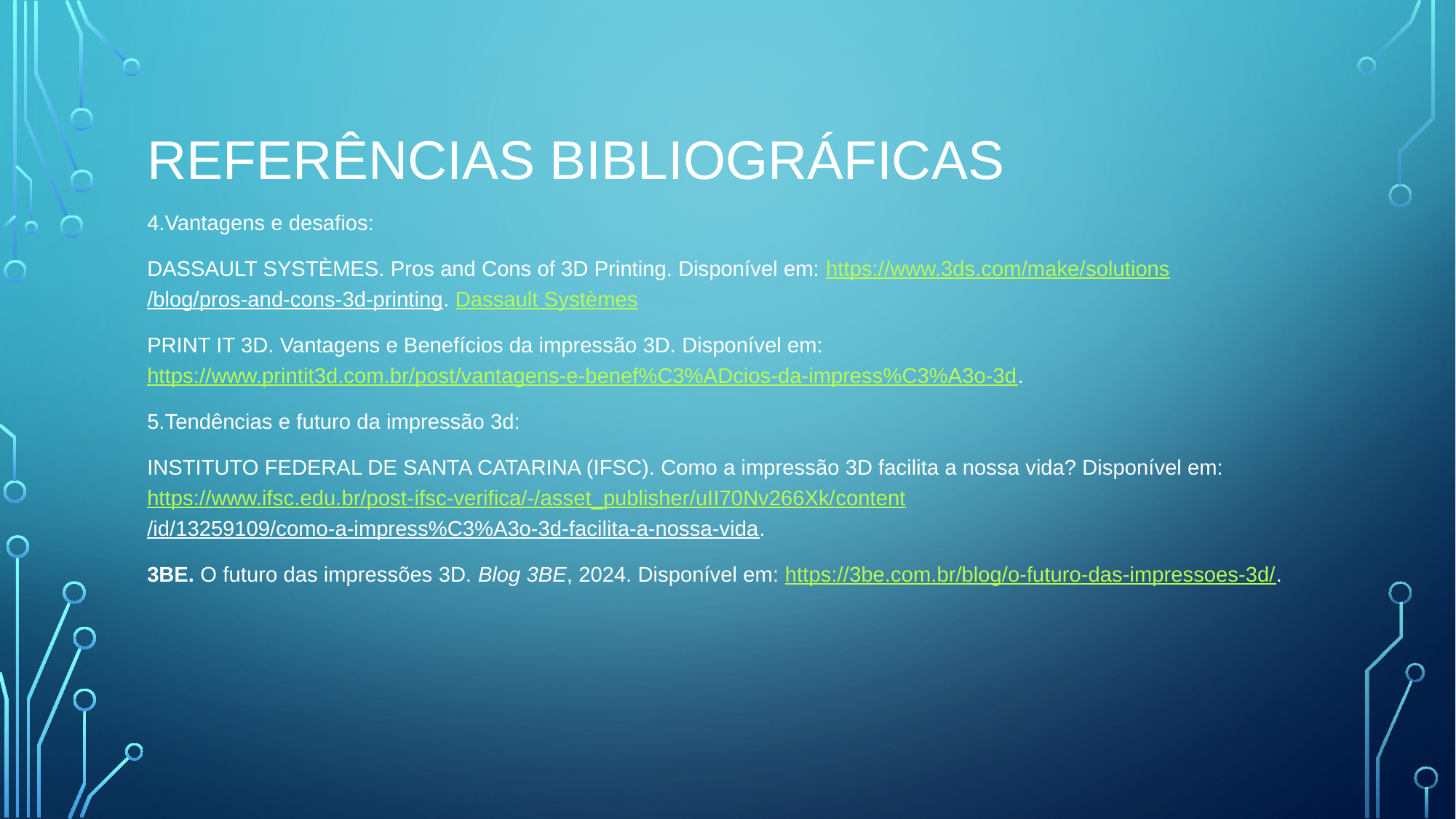

# Referências Bibliográficas
4.Vantagens e desafios:
DASSAULT SYSTÈMES. Pros and Cons of 3D Printing. Disponível em: https://www.3ds.com/make/solutions/blog/pros-and-cons-3d-printing. Dassault Systèmes
PRINT IT 3D. Vantagens e Benefícios da impressão 3D. Disponível em: https://www.printit3d.com.br/post/vantagens-e-benef%C3%ADcios-da-impress%C3%A3o-3d.
5.Tendências e futuro da impressão 3d:
INSTITUTO FEDERAL DE SANTA CATARINA (IFSC). Como a impressão 3D facilita a nossa vida? Disponível em: https://www.ifsc.edu.br/post-ifsc-verifica/-/asset_publisher/uII70Nv266Xk/content/id/13259109/como-a-impress%C3%A3o-3d-facilita-a-nossa-vida.
3BE. O futuro das impressões 3D. Blog 3BE, 2024. Disponível em: https://3be.com.br/blog/o-futuro-das-impressoes-3d/.